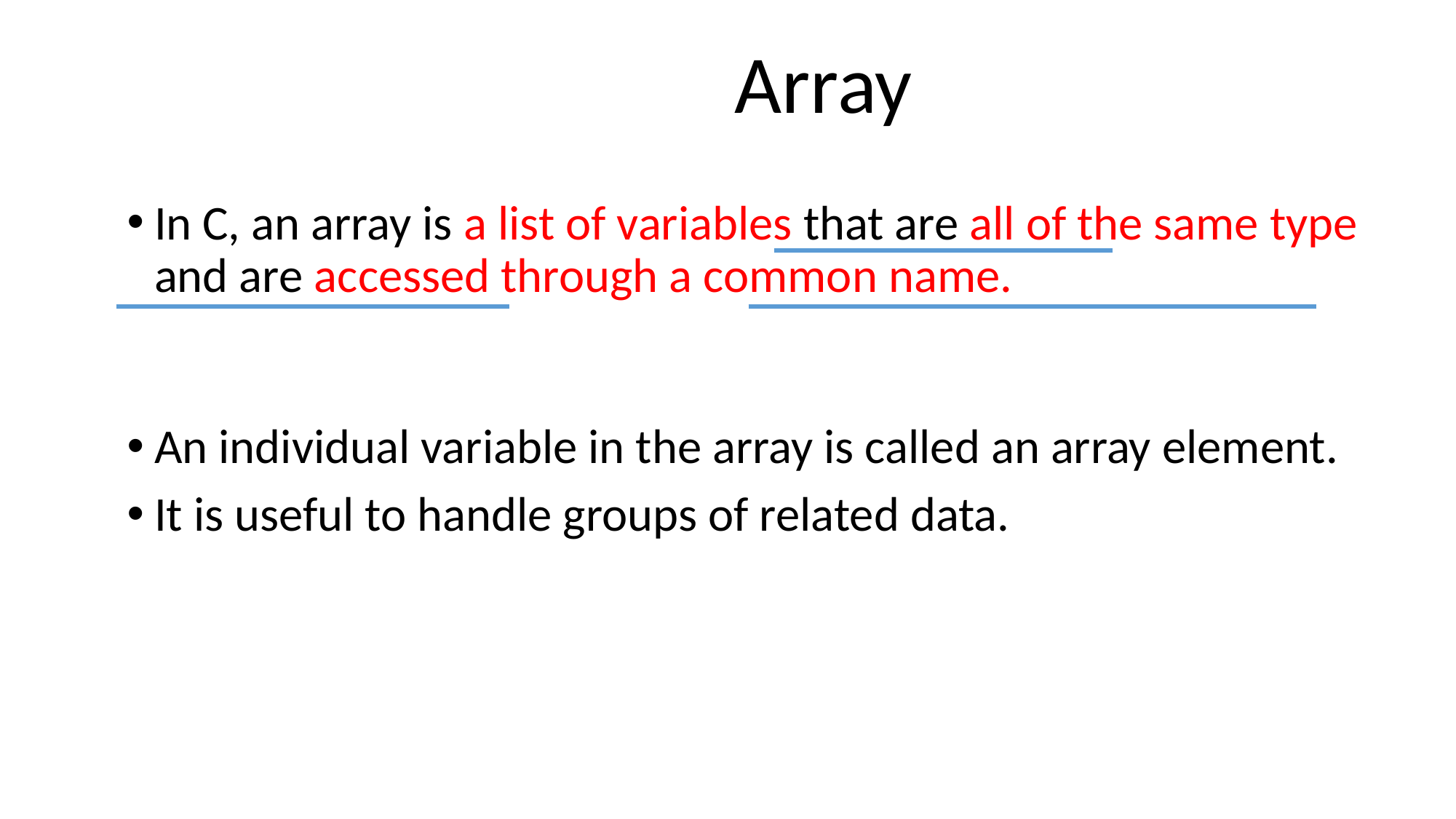

# Array
In C, an array is a list of variables that are all of the same type and are accessed through a common name.

An individual variable in the array is called an array element.
It is useful to handle groups of related data.